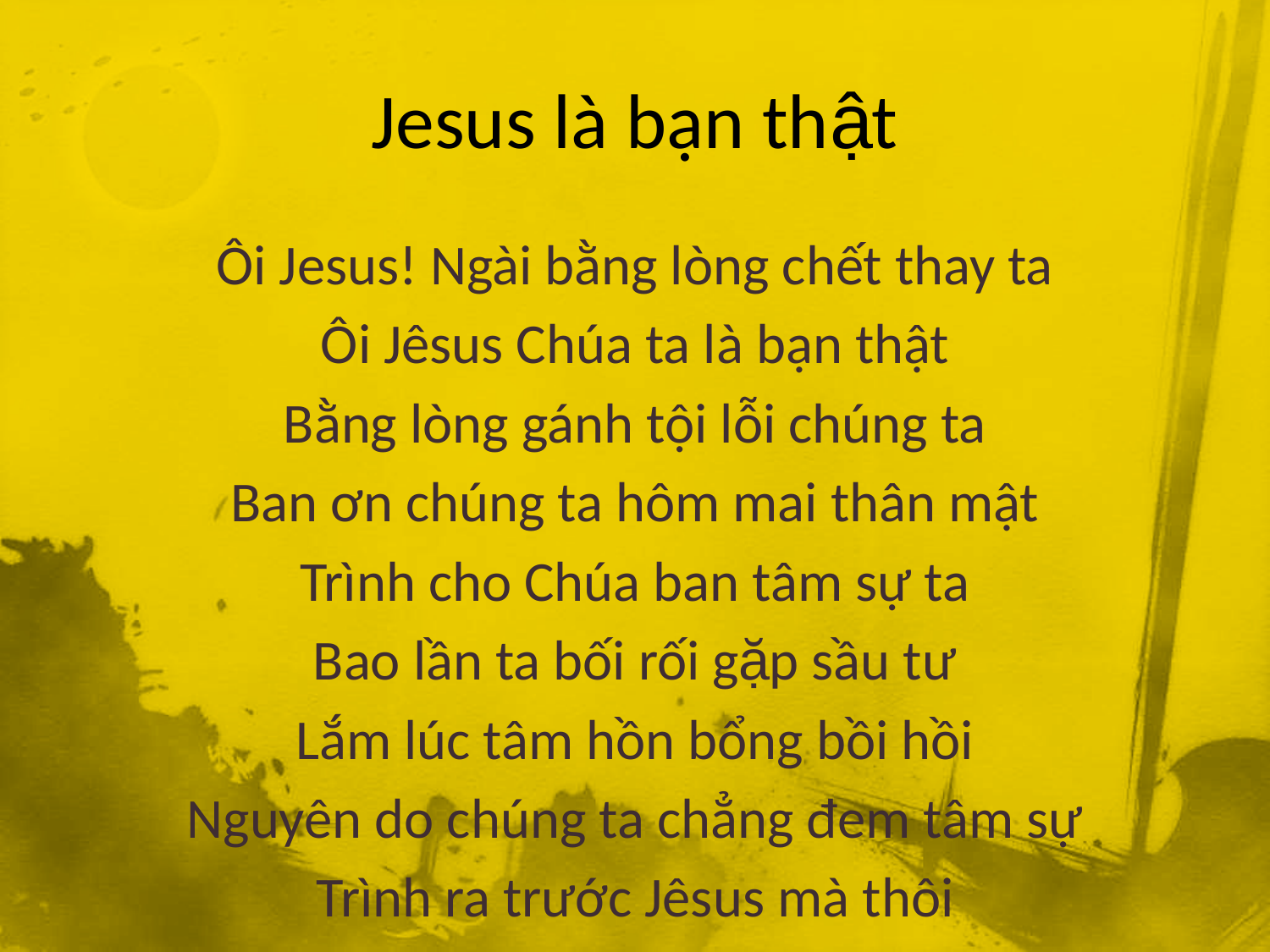

# Jesus là bạn thật
Ôi Jesus! Ngài bằng lòng chết thay ta
Ôi Jêsus Chúa ta là bạn thật
Bằng lòng gánh tội lỗi chúng ta
Ban ơn chúng ta hôm mai thân mật
Trình cho Chúa ban tâm sự ta
Bao lần ta bối rối gặp sầu tư
Lắm lúc tâm hồn bổng bồi hồi
Nguyên do chúng ta chẳng đem tâm sự
Trình ra trước Jêsus mà thôi